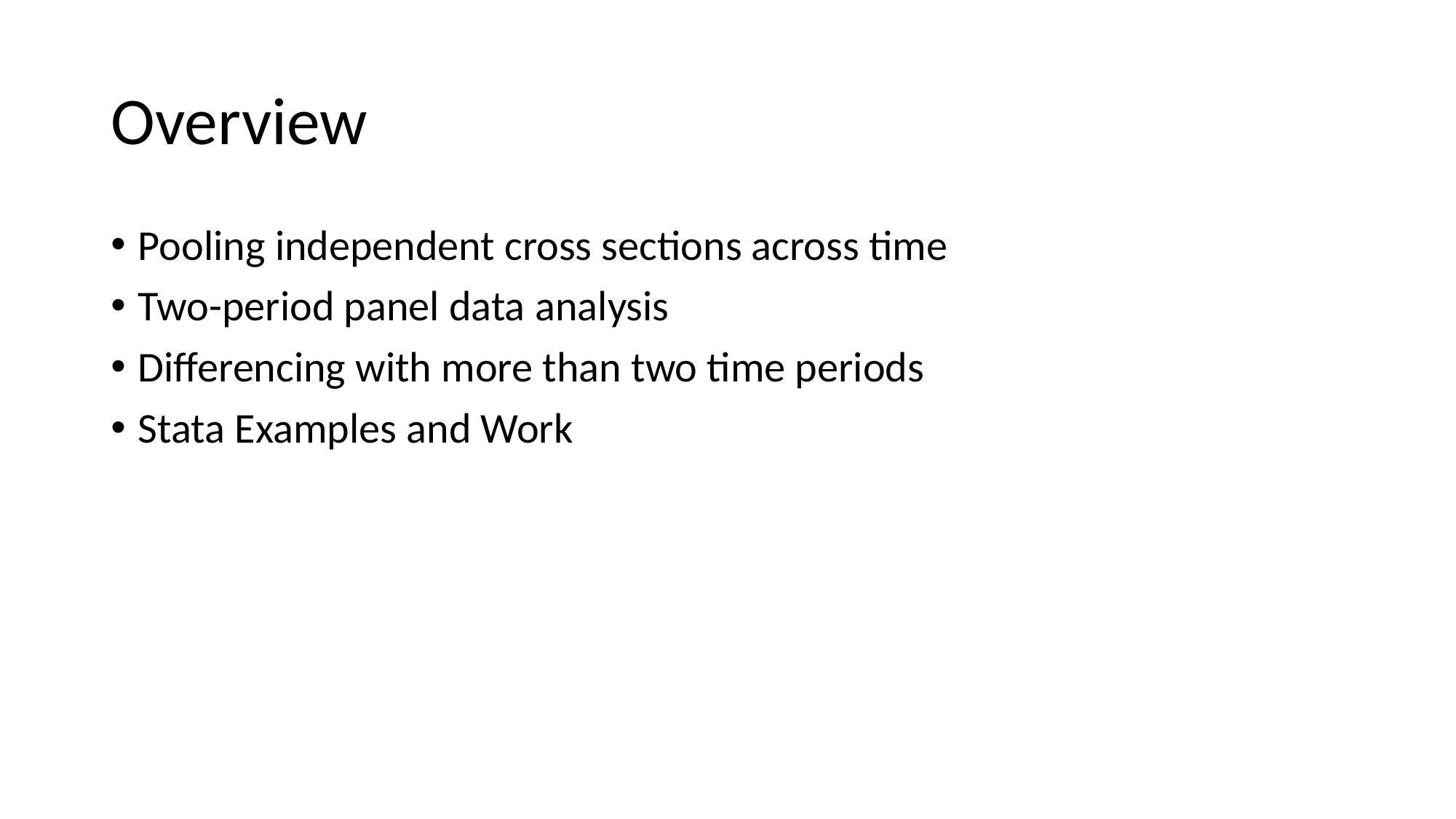

# Overview
Pooling independent cross sections across time
Two-period panel data analysis
Differencing with more than two time periods
Stata Examples and Work